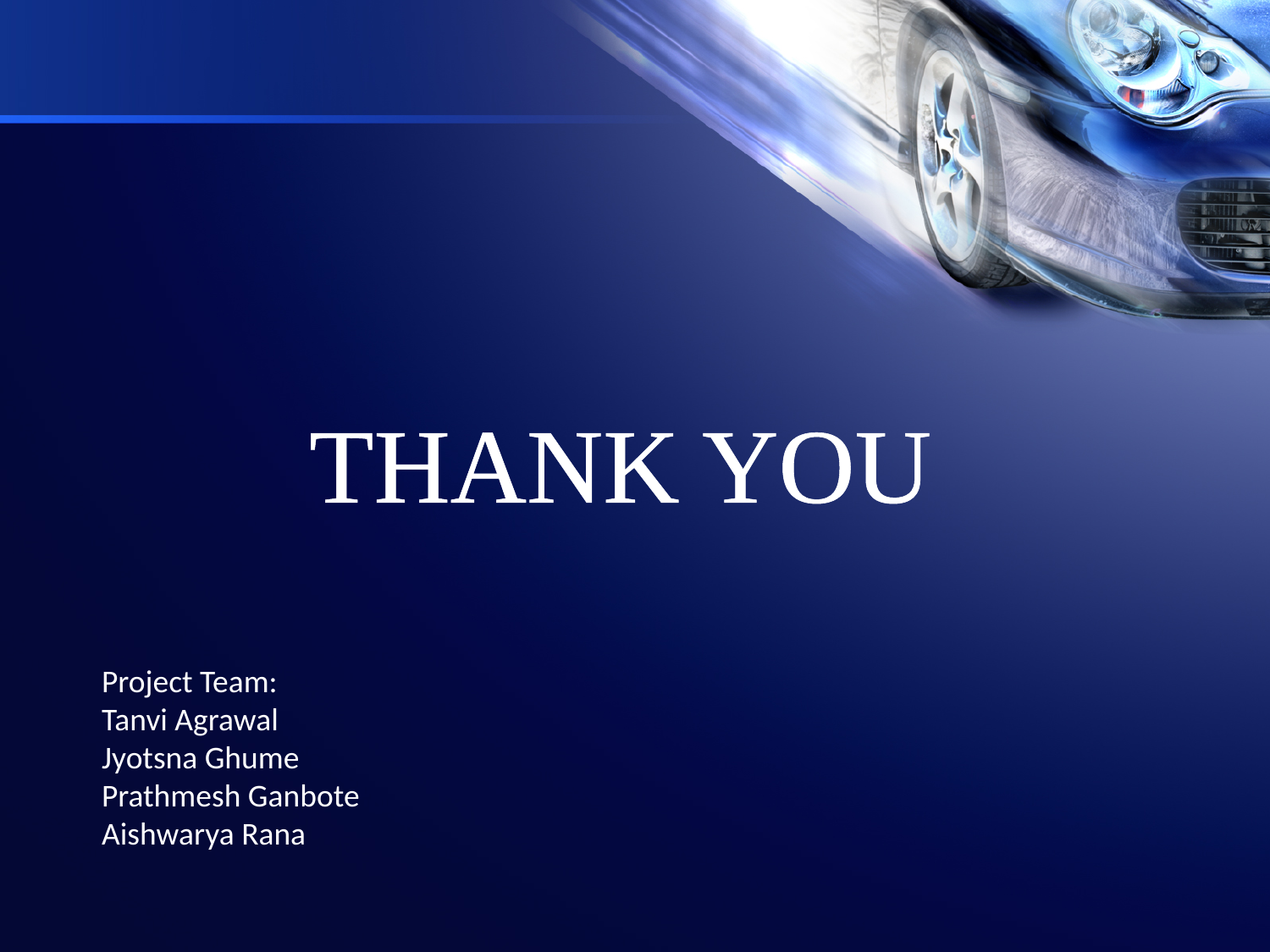

THANK YOU
Project Team:
Tanvi Agrawal
Jyotsna Ghume
Prathmesh Ganbote
Aishwarya Rana